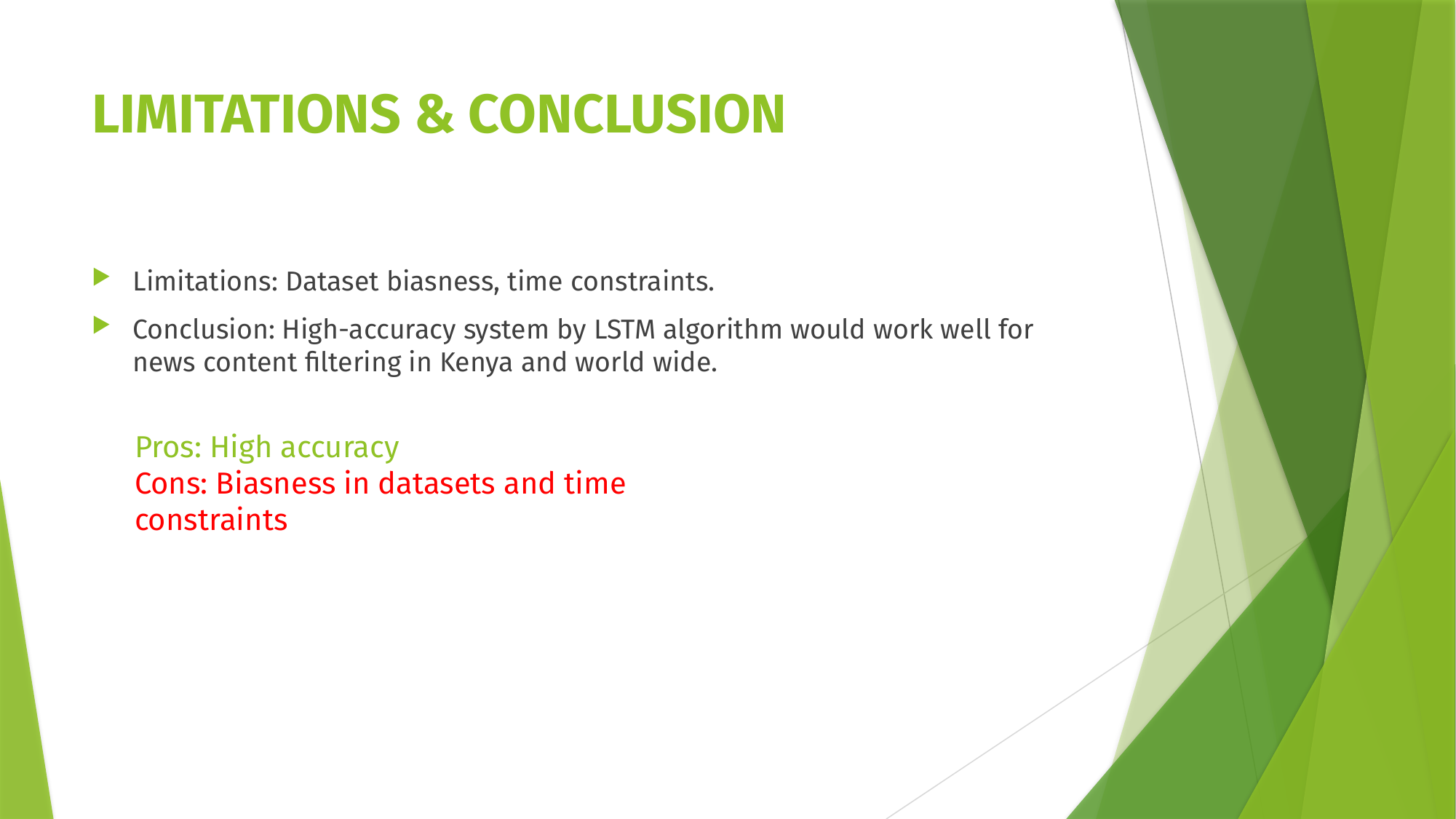

# LIMITATIONS & CONCLUSION
Limitations: Dataset biasness, time constraints.
Conclusion: High-accuracy system by LSTM algorithm would work well for news content filtering in Kenya and world wide.
Pros: High accuracy
Cons: Biasness in datasets and time constraints